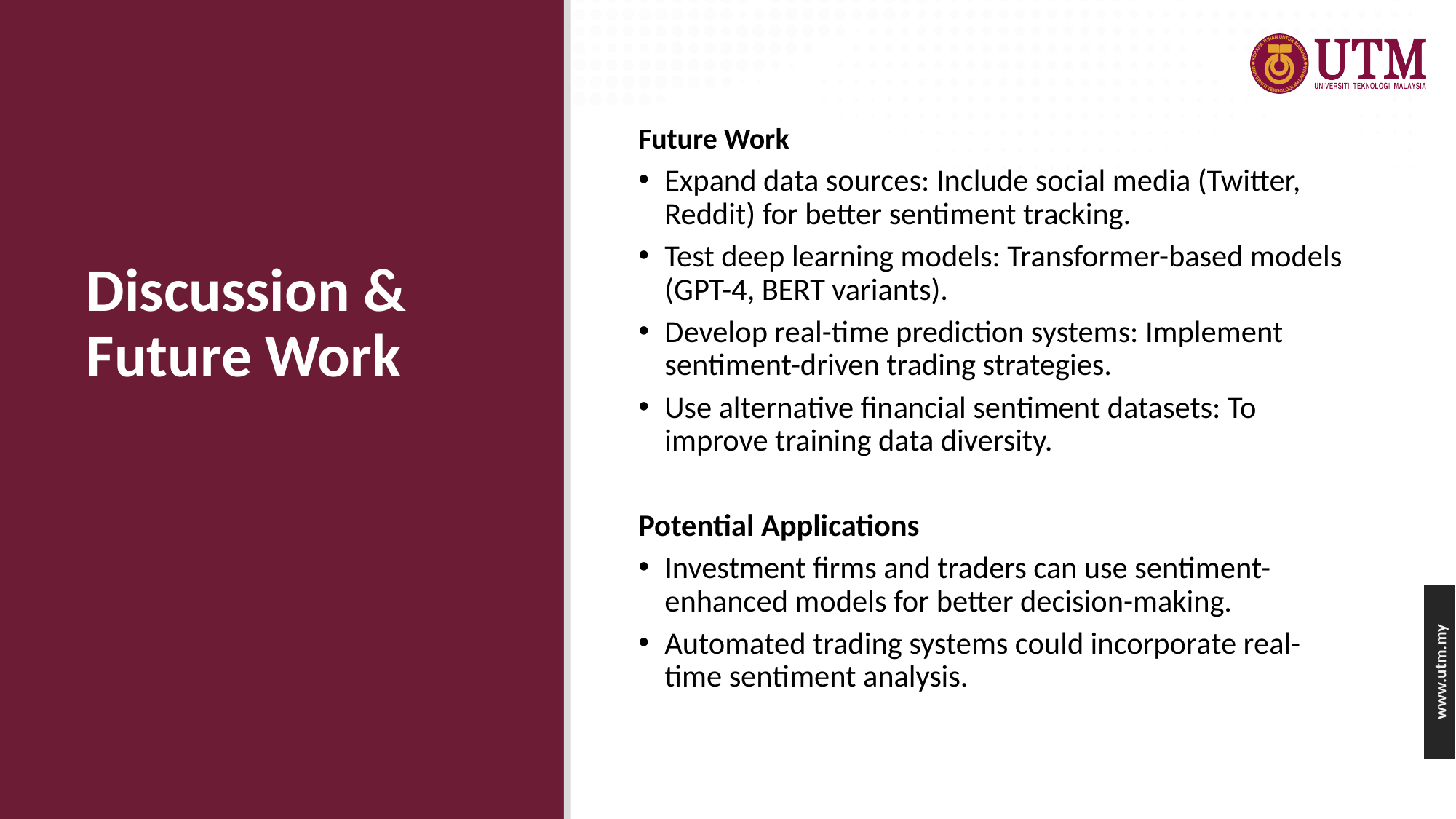

Future Work
Expand data sources: Include social media (Twitter, Reddit) for better sentiment tracking.
Test deep learning models: Transformer-based models (GPT-4, BERT variants).
Develop real-time prediction systems: Implement sentiment-driven trading strategies.
Use alternative financial sentiment datasets: To improve training data diversity.

Potential Applications
Investment firms and traders can use sentiment-enhanced models for better decision-making.
Automated trading systems could incorporate real-time sentiment analysis.

# Discussion & Future Work